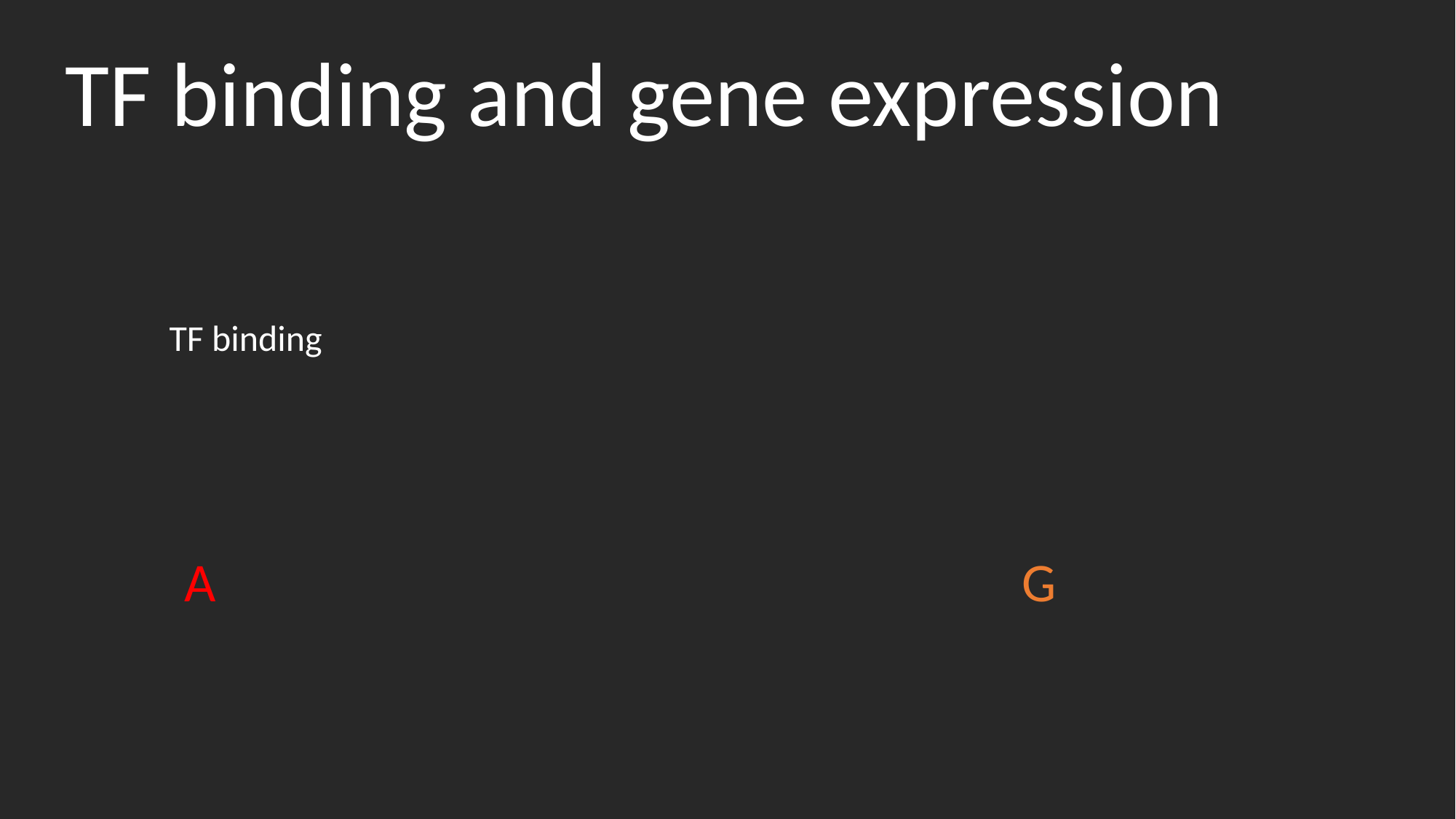

TF binding and gene expression
TF binding
G
A